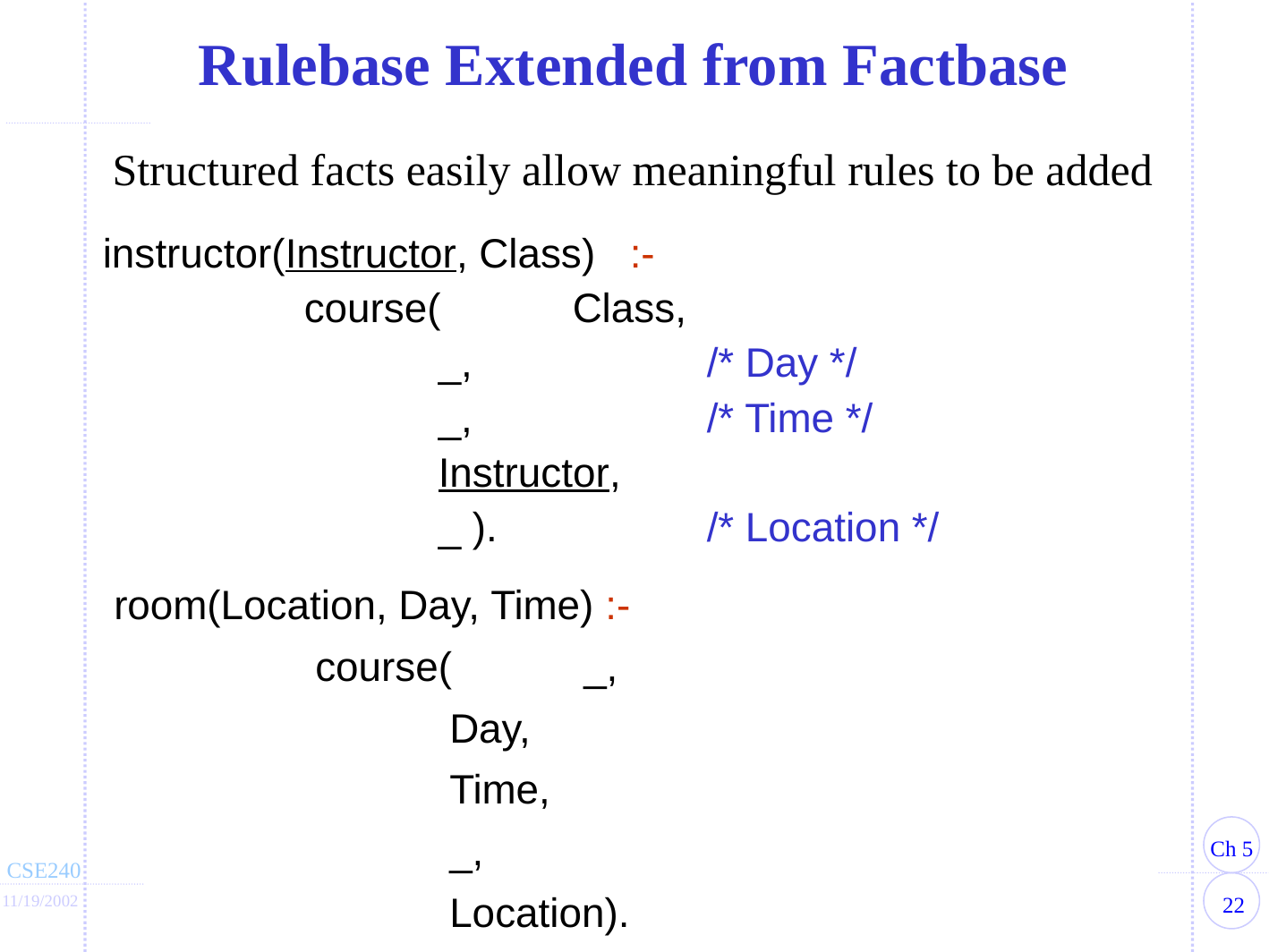

Rulebase Extended from Factbase
Structured facts easily allow meaningful rules to be added
instructor(Instructor, Class)   :-
		course(	Class,
			_,		/* Day */
			_, 		/* Time */
			Instructor,
			_ ).		/* Location */
room(Location, Day, Time) :-
	course(	_,
		Day,
		Time,
		_,
		Location).